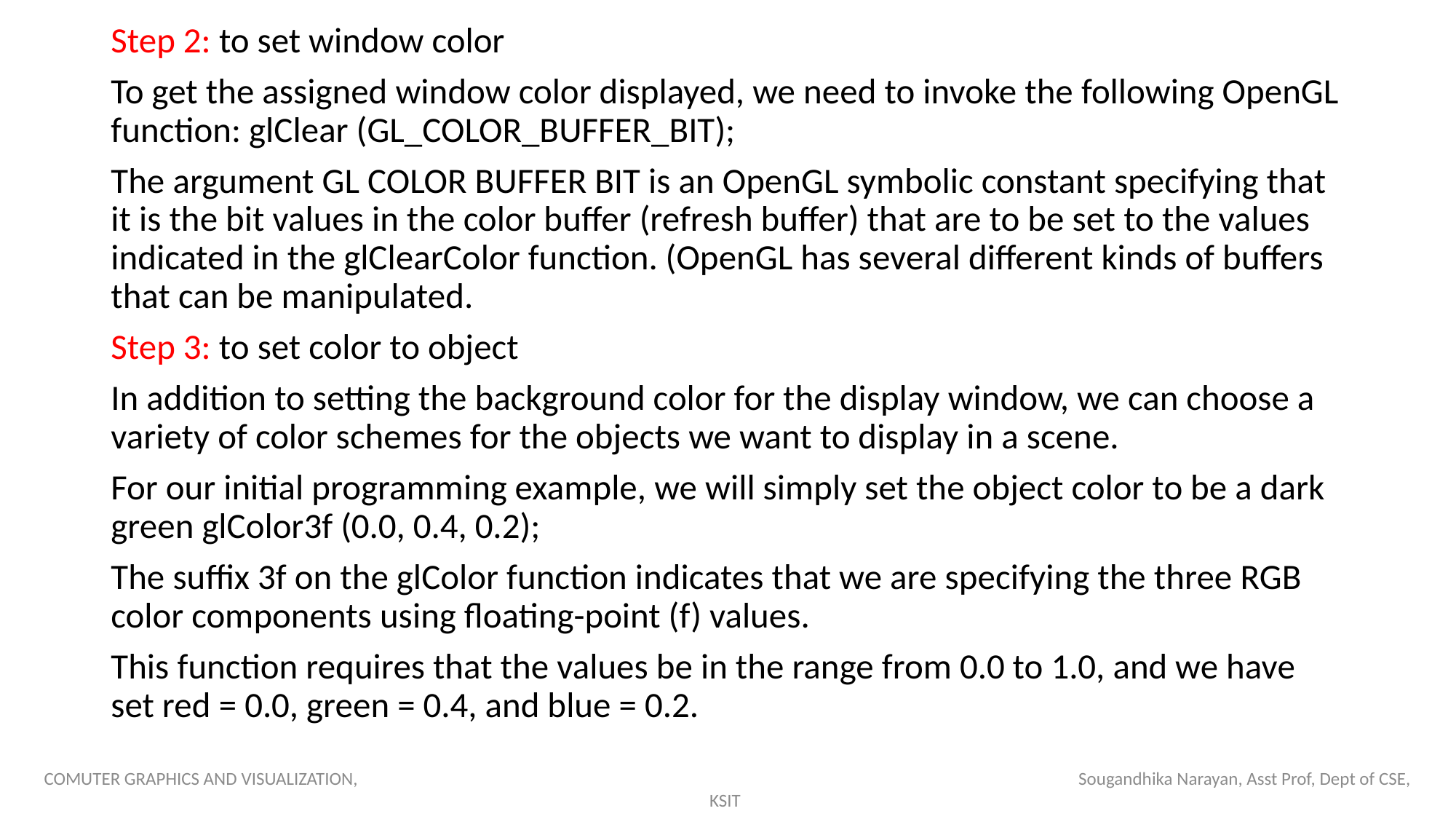

Step 2: to set window color
To get the assigned window color displayed, we need to invoke the following OpenGL function: glClear (GL_COLOR_BUFFER_BIT);
The argument GL COLOR BUFFER BIT is an OpenGL symbolic constant specifying that it is the bit values in the color buffer (refresh buffer) that are to be set to the values indicated in the glClearColor function. (OpenGL has several different kinds of buffers that can be manipulated.
Step 3: to set color to object
In addition to setting the background color for the display window, we can choose a variety of color schemes for the objects we want to display in a scene.
For our initial programming example, we will simply set the object color to be a dark green glColor3f (0.0, 0.4, 0.2);
The suffix 3f on the glColor function indicates that we are specifying the three RGB color components using floating-point (f) values.
This function requires that the values be in the range from 0.0 to 1.0, and we have set red = 0.0, green = 0.4, and blue = 0.2.
COMUTER GRAPHICS AND VISUALIZATION,                                                                                                                                                                             Sougandhika Narayan, Asst Prof, Dept of CSE, KSIT